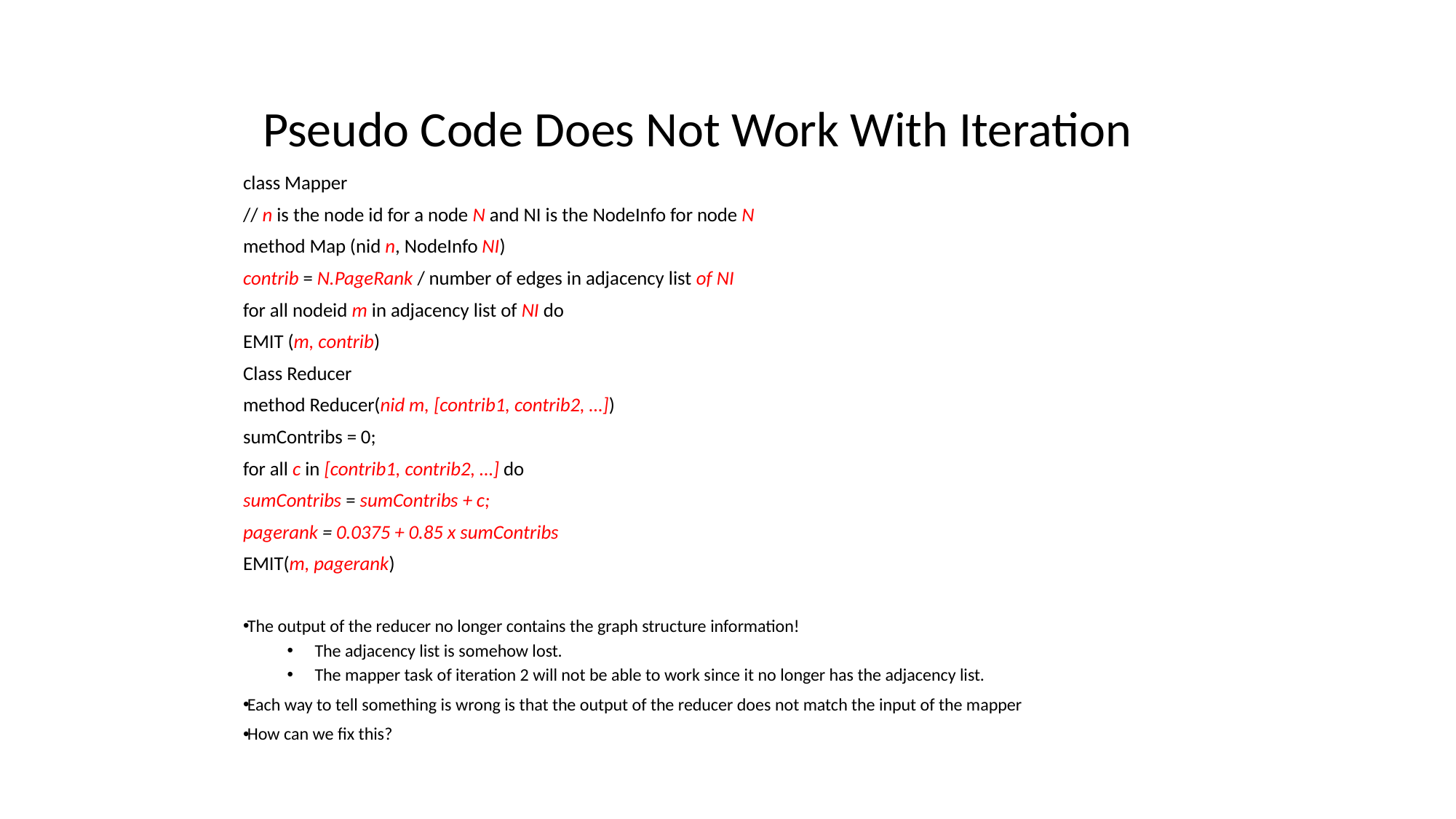

# Pseudo Code Does Not Work With Iteration
class Mapper
	// n is the node id for a node N and NI is the NodeInfo for node N
	method Map (nid n, NodeInfo NI)
		contrib = N.PageRank / number of edges in adjacency list of NI
		for all nodeid m in adjacency list of NI do
			EMIT (m, contrib)
Class Reducer
	method Reducer(nid m, [contrib1, contrib2, …])
		sumContribs = 0;
		for all c in [contrib1, contrib2, …] do
			sumContribs = sumContribs + c;
		pagerank = 0.0375 + 0.85 x sumContribs
		EMIT(m, pagerank)

The output of the reducer no longer contains the graph structure information!
The adjacency list is somehow lost.
The mapper task of iteration 2 will not be able to work since it no longer has the adjacency list.
Each way to tell something is wrong is that the output of the reducer does not match the input of the mapper
How can we fix this?